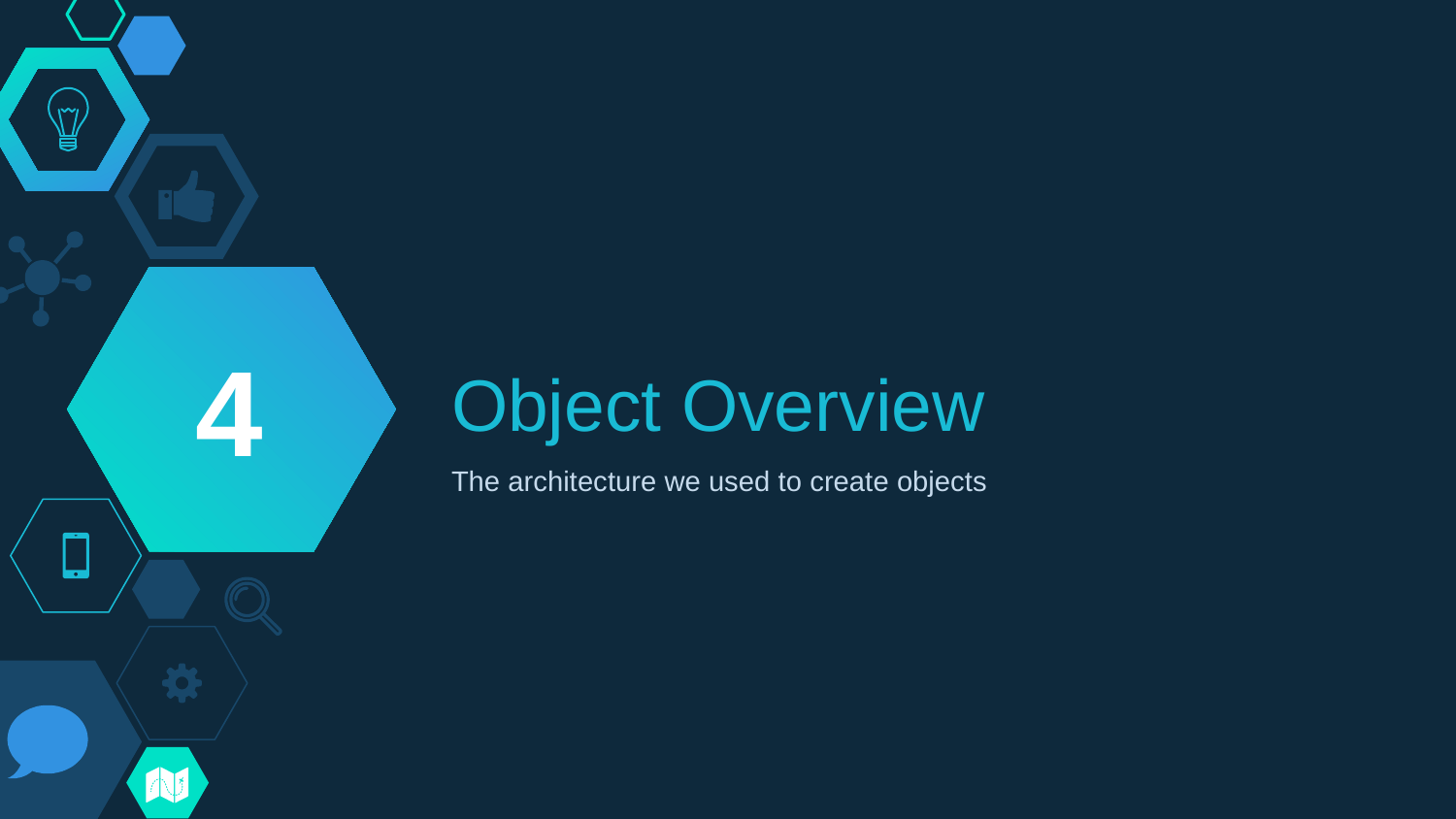

4
# Object Overview
The architecture we used to create objects